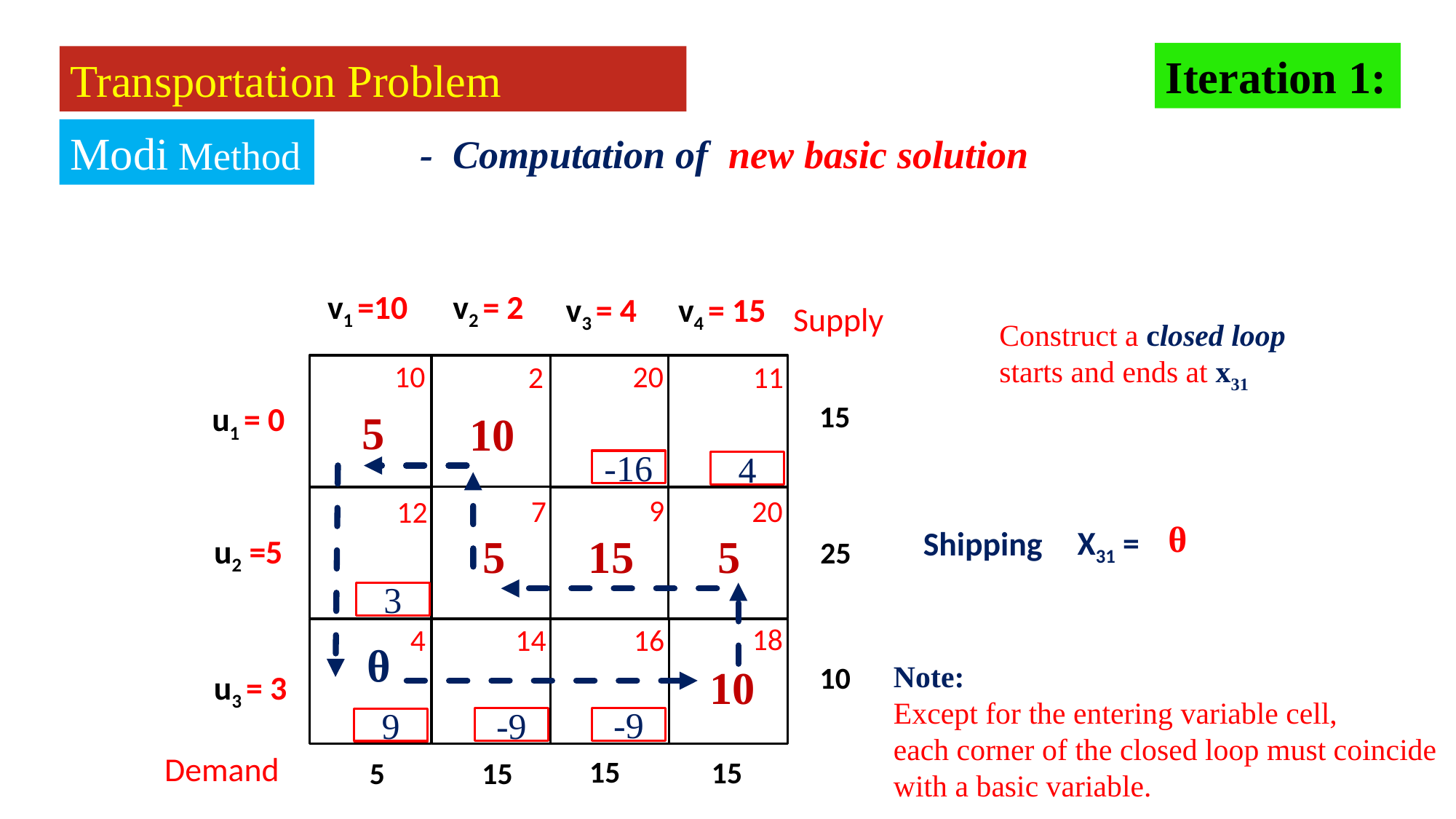

Iteration 1:
Transportation Problem
Modi Method
-  Computation of  new basic solution
v2 = 2
v1 =10
v4 = 15
v3 = 4
Supply
Construct a closed loop
starts and ends at x31
10
20
11
2
12
9
7
20
16
18
14
4

15
u1 = 0
5
10
-16
4
X31 =

25
u2 =5
Shipping
ᶿ

15
5
5
3

10
ᶿ
u3 = 3
Note:
Except for the entering variable cell,
each corner of the closed loop must coincide
with a basic variable.
10
-9
-9
9
15
15
5
15
Demand